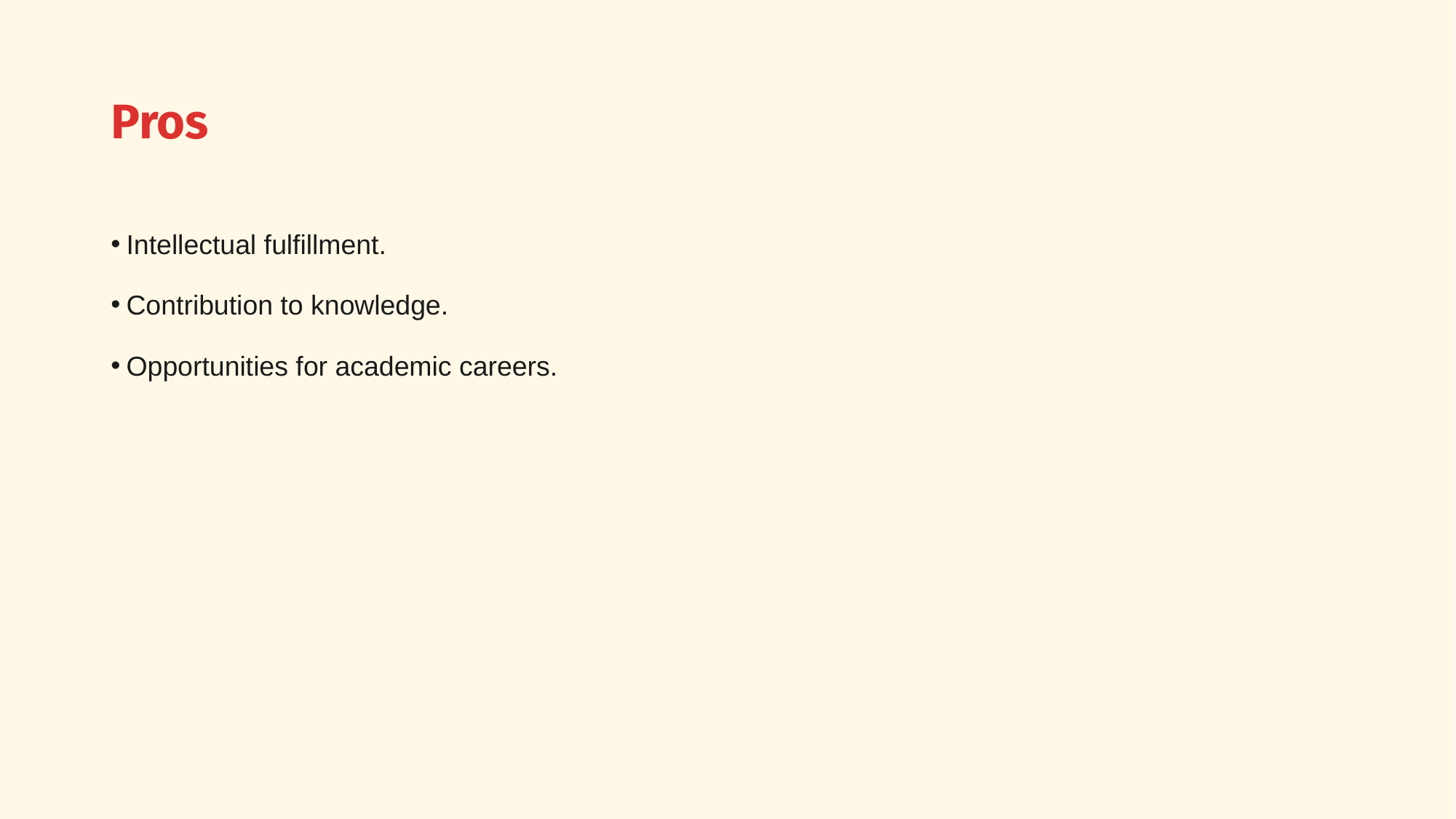

# Pros
Intellectual fulfillment.
Contribution to knowledge.
Opportunities for academic careers.